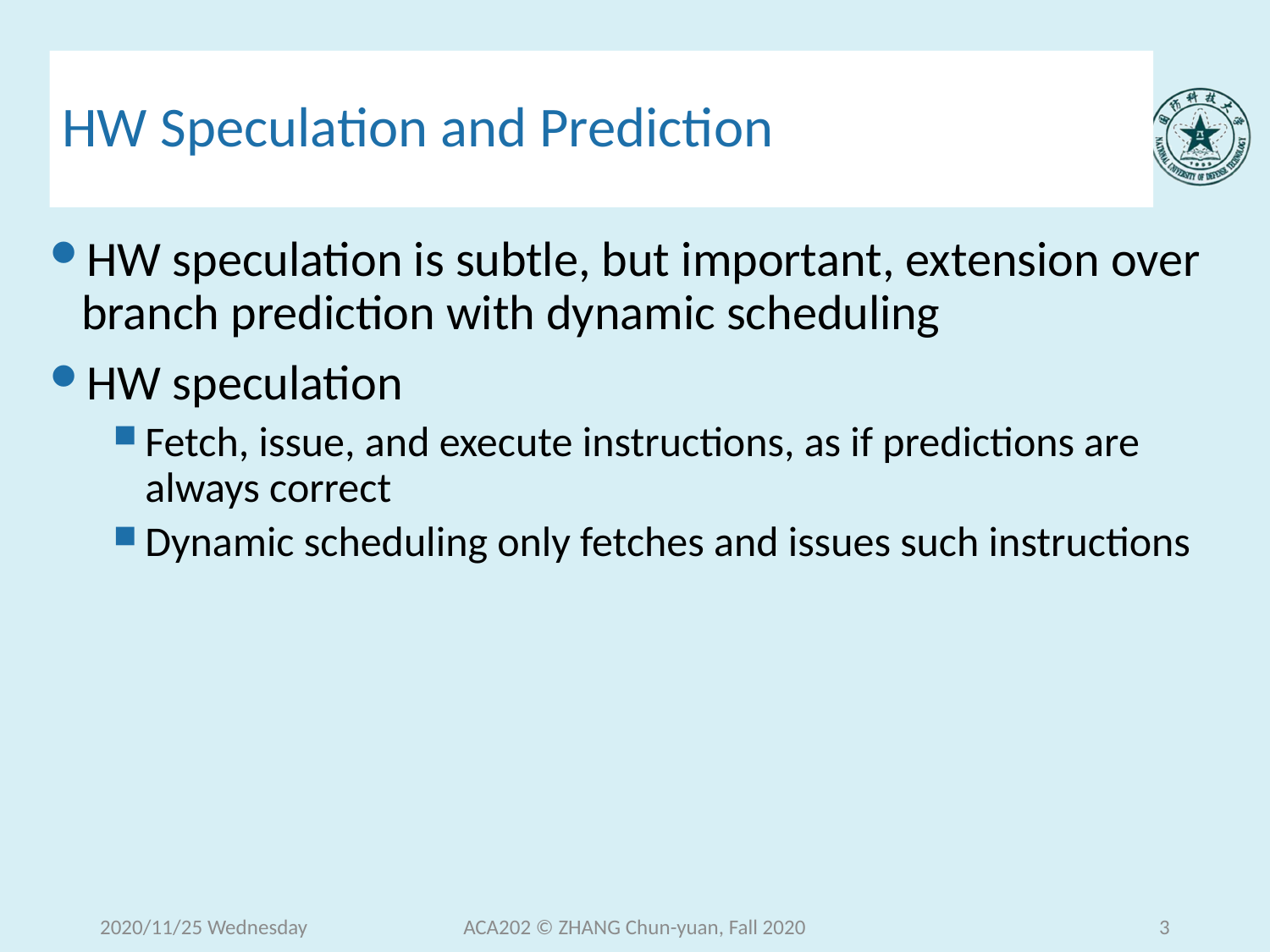

# HW Speculation and Prediction
HW speculation is subtle, but important, extension over branch prediction with dynamic scheduling
HW speculation
Fetch, issue, and execute instructions, as if predictions are always correct
Dynamic scheduling only fetches and issues such instructions
2020/11/25 Wednesday
ACA202 © ZHANG Chun-yuan, Fall 2020
3